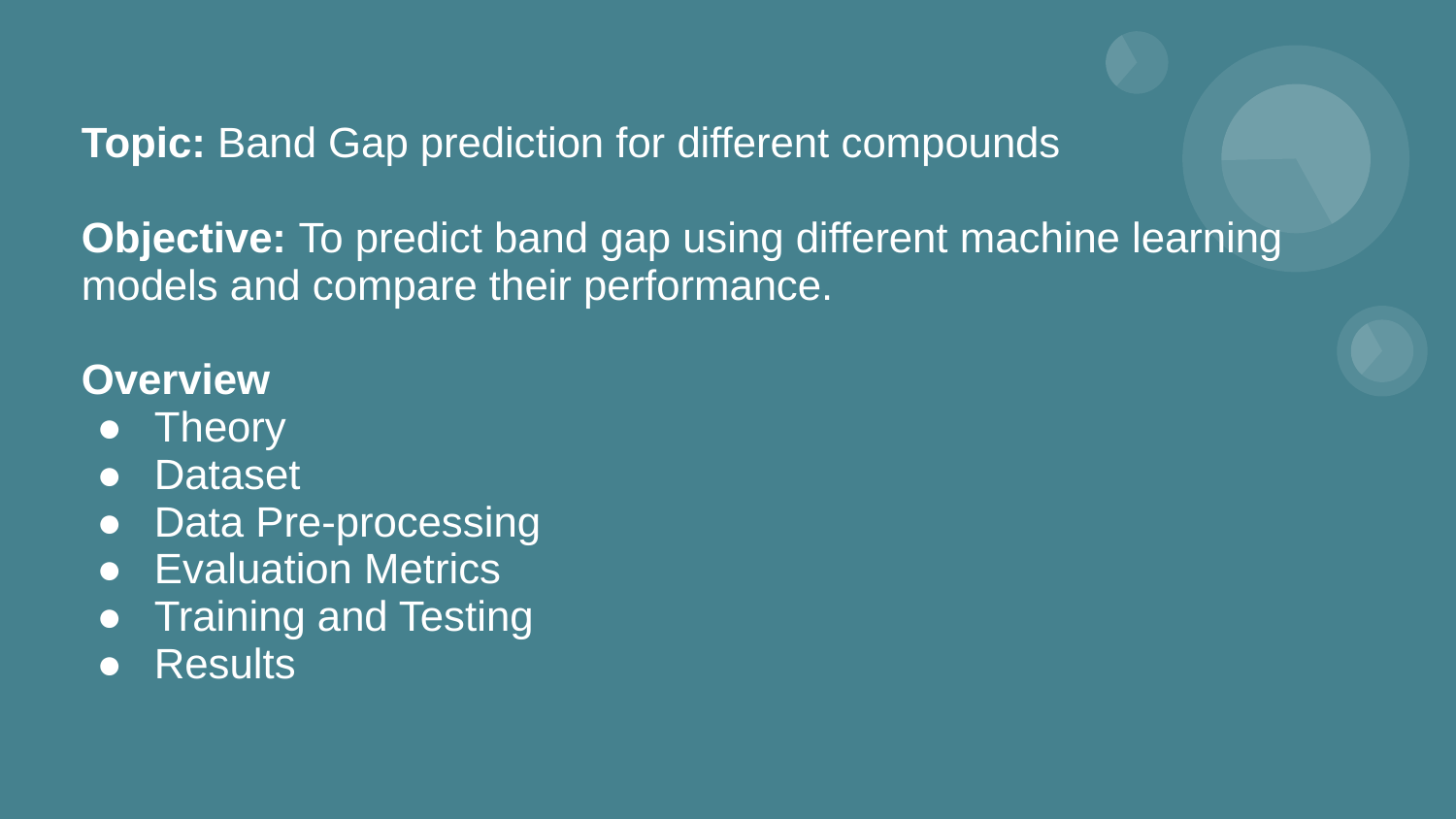

# Topic: Band Gap prediction for different compounds

Objective: To predict band gap using different machine learning models and compare their performance.

Overview
Theory
Dataset
Data Pre-processing
Evaluation Metrics
Training and Testing
Results